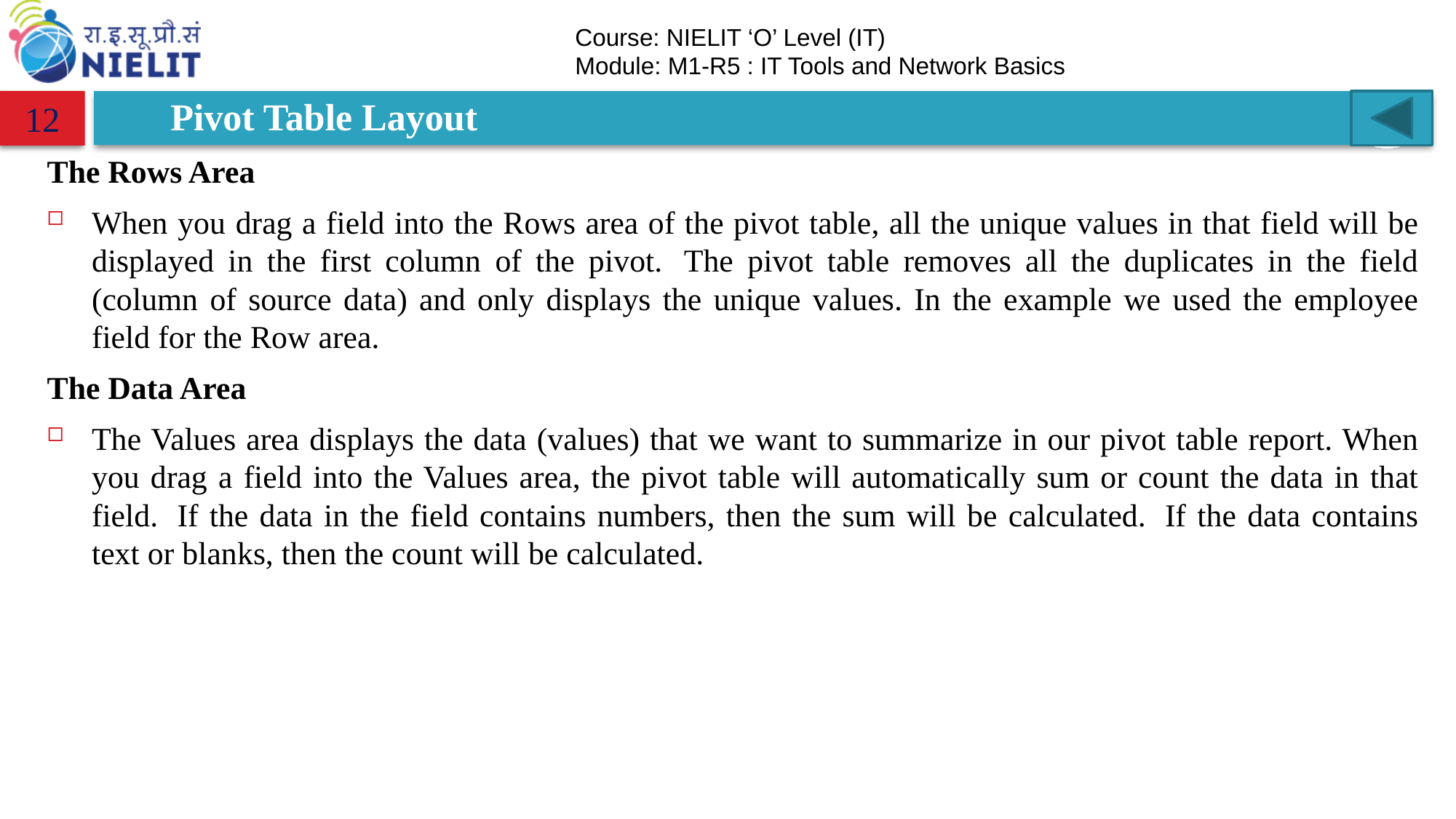

# Pivot Table Layout
12
The Rows Area
When you drag a field into the Rows area of the pivot table, all the unique values in that field will be displayed in the first column of the pivot.  The pivot table removes all the duplicates in the field (column of source data) and only displays the unique values. In the example we used the employee field for the Row area.
The Data Area
The Values area displays the data (values) that we want to summarize in our pivot table report. When you drag a field into the Values area, the pivot table will automatically sum or count the data in that field.  If the data in the field contains numbers, then the sum will be calculated.  If the data contains text or blanks, then the count will be calculated.